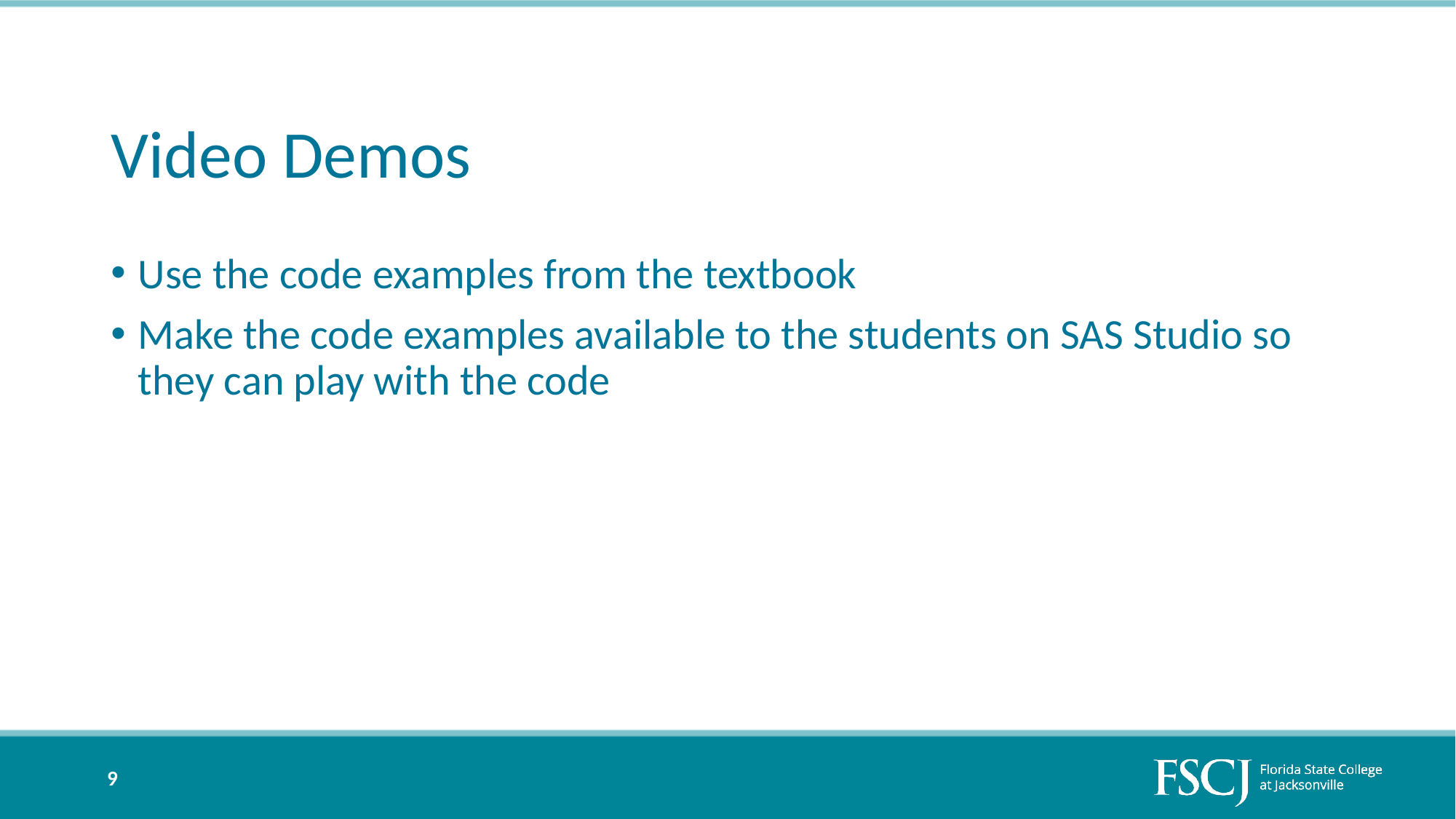

# Video Demos
Use the code examples from the textbook
Make the code examples available to the students on SAS Studio so they can play with the code